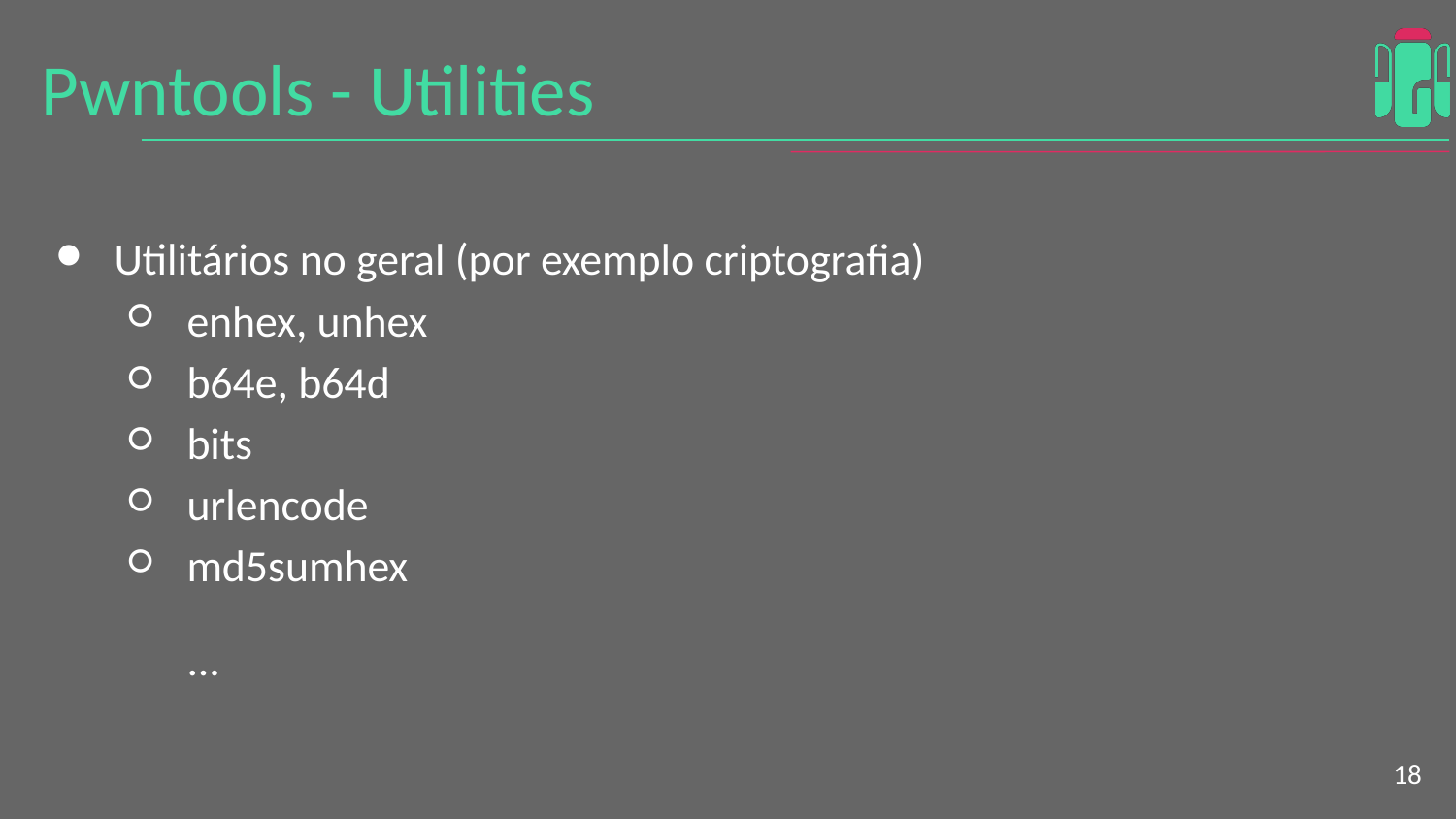

# Pwntools - Utilities
Utilitários no geral (por exemplo criptografia)
enhex, unhex
b64e, b64d
bits
urlencode
md5sumhex
...
18